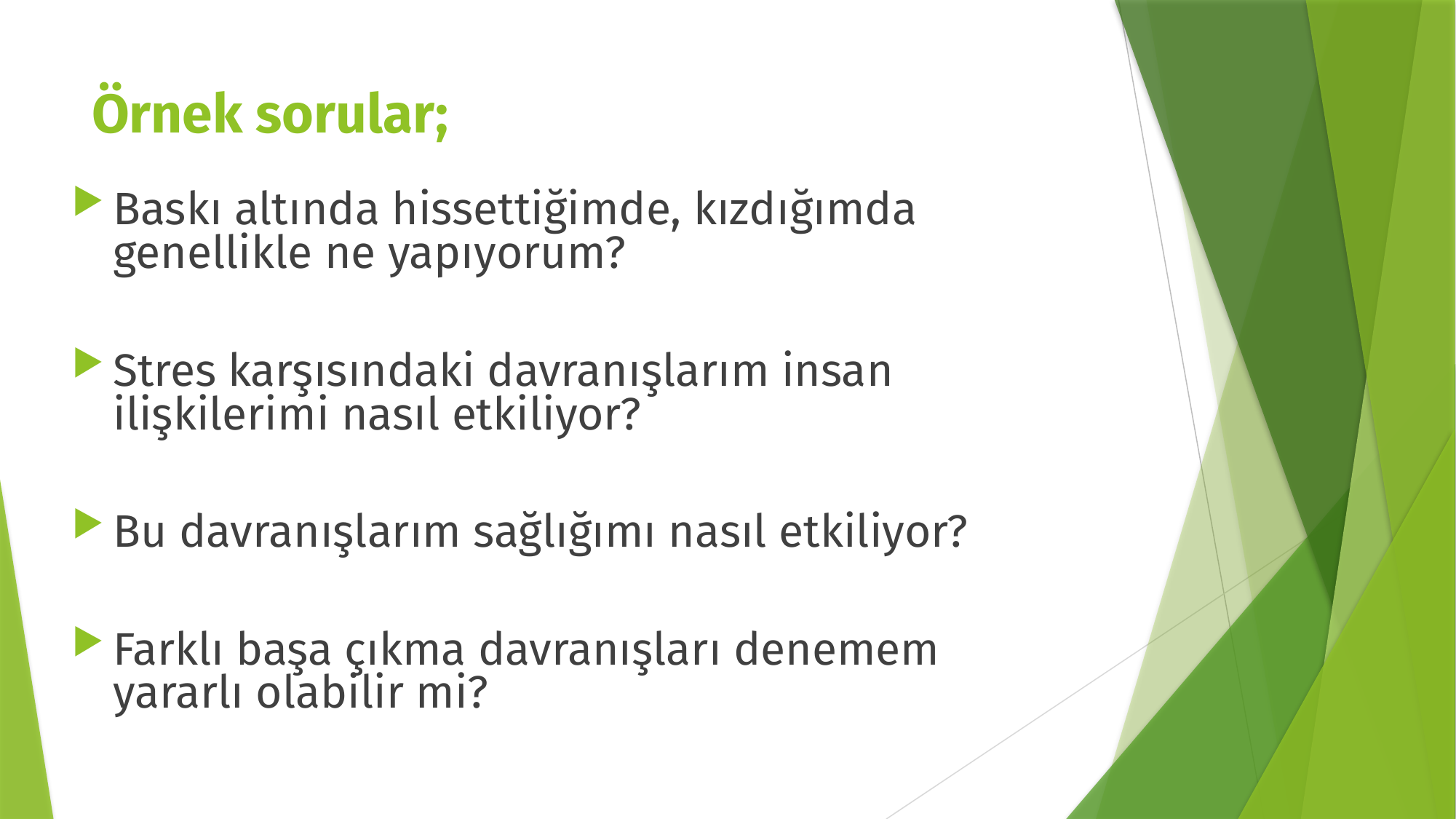

# Örnek sorular;
Baskı altında hissettiğimde, kızdığımda genellikle ne yapıyorum?

Stres karşısındaki davranışlarım insan ilişkilerimi nasıl etkiliyor?

Bu davranışlarım sağlığımı nasıl etkiliyor?

Farklı başa çıkma davranışları denemem yararlı olabilir mi?